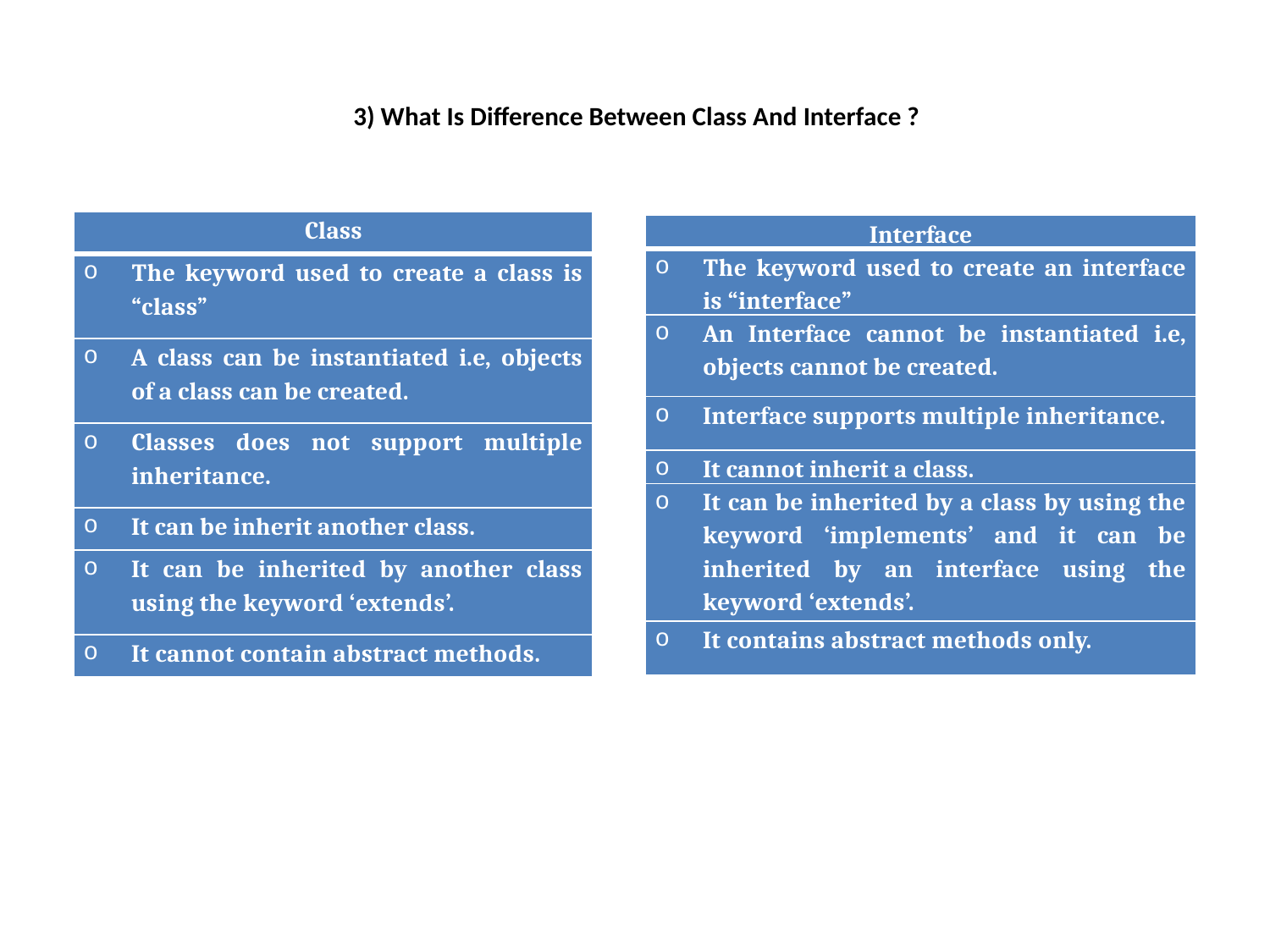

# 3) What Is Difference Between Class And Interface ?
| Class |
| --- |
| The keyword used to create a class is “class” |
| A class can be instantiated i.e, objects of a class can be created. |
| Classes does not support multiple inheritance. |
| It can be inherit another class. |
| It can be inherited by another class using the keyword ‘extends’. |
| It cannot contain abstract methods. |
| Interface |
| --- |
| The keyword used to create an interface is “interface” |
| An Interface cannot be instantiated i.e, objects cannot be created. |
| Interface supports multiple inheritance. |
| It cannot inherit a class. |
| It can be inherited by a class by using the keyword ‘implements’ and it can be inherited by an interface using the keyword ‘extends’. |
| It contains abstract methods only. |